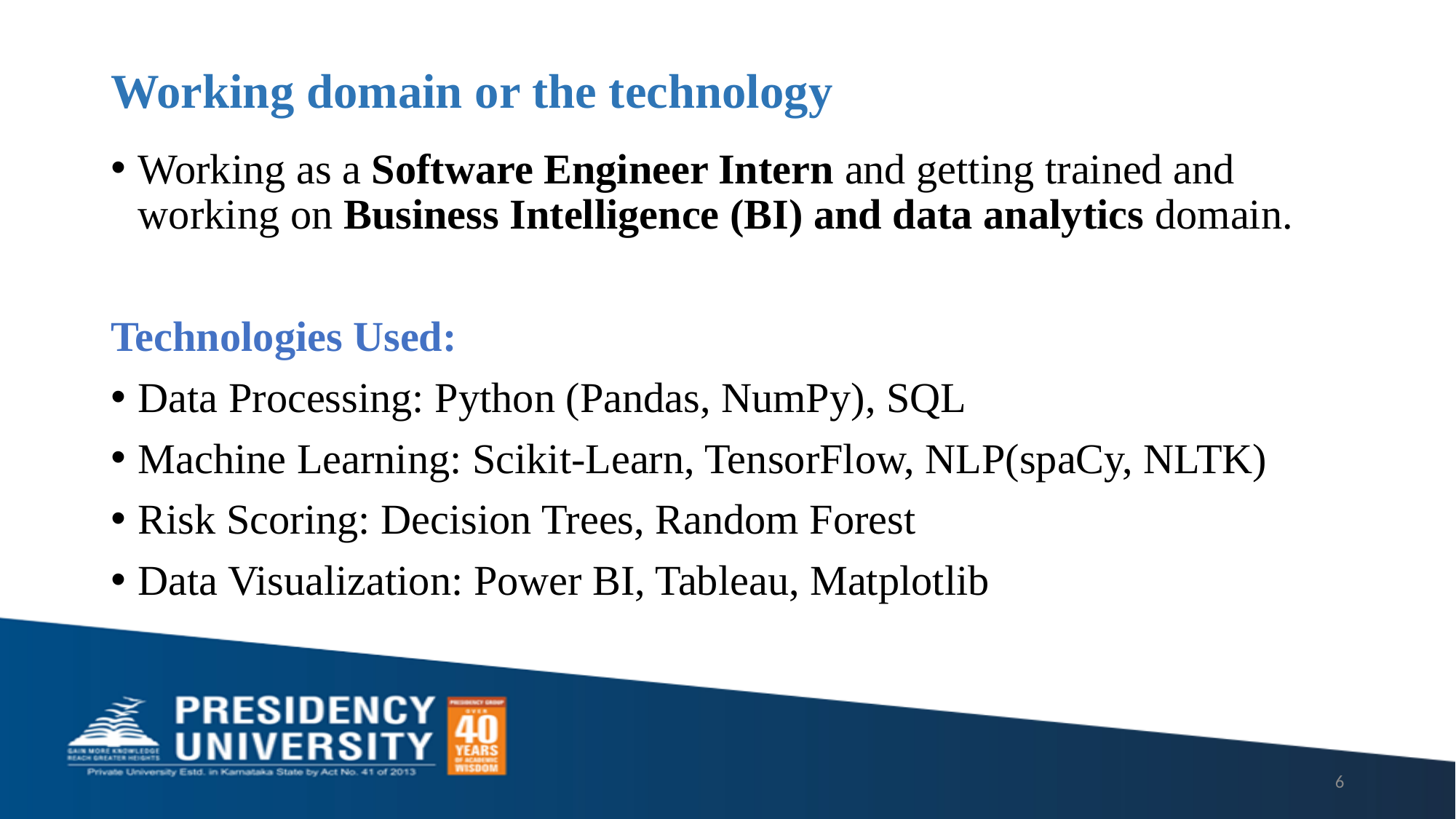

# Working domain or the technology
Working as a Software Engineer Intern and getting trained and working on Business Intelligence (BI) and data analytics domain.

Technologies Used:
Data Processing: Python (Pandas, NumPy), SQL
Machine Learning: Scikit-Learn, TensorFlow, NLP(spaCy, NLTK)
Risk Scoring: Decision Trees, Random Forest
Data Visualization: Power BI, Tableau, Matplotlib

6